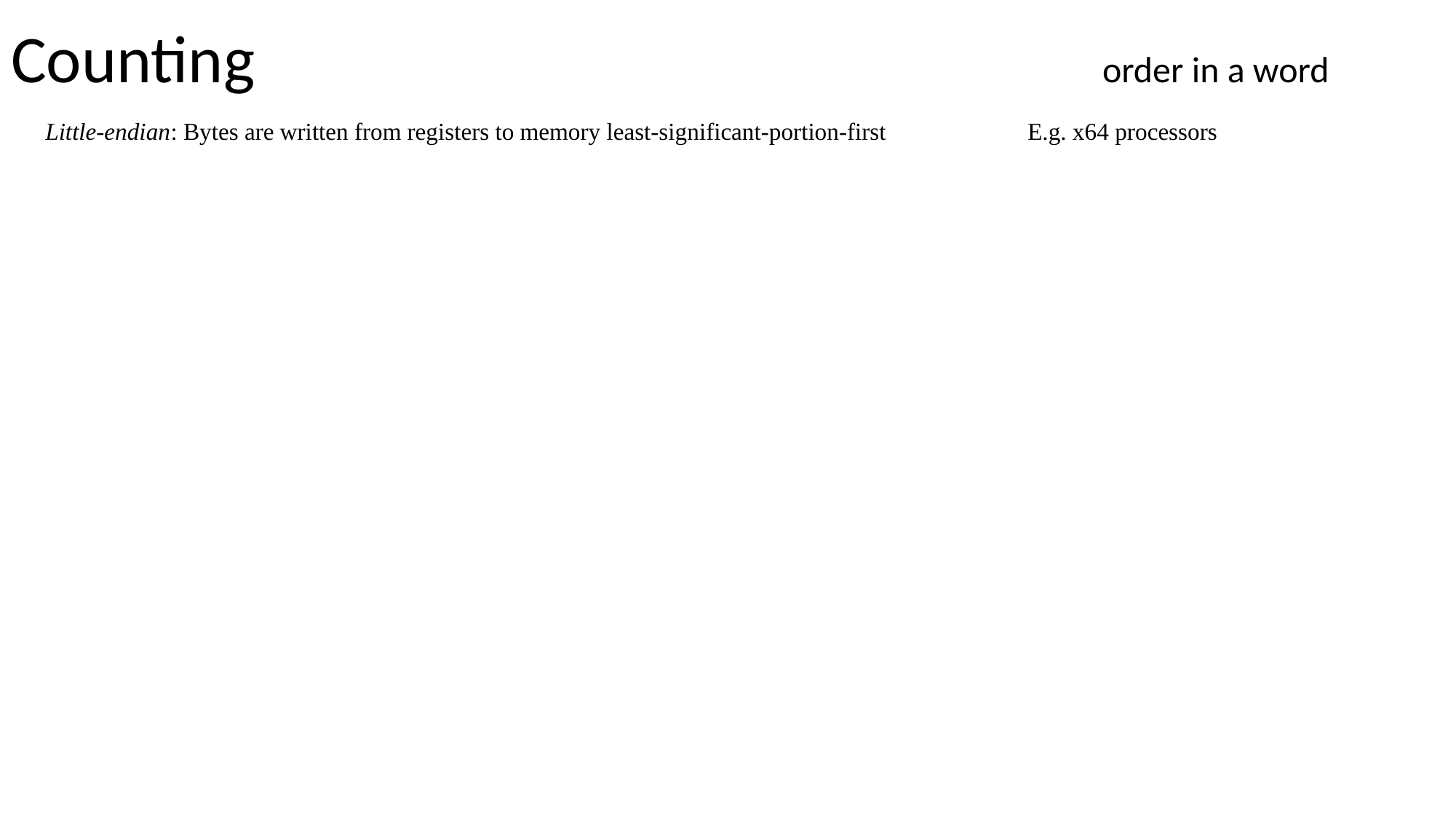

Counting  	                                    			order in a word
Little-endian: Bytes are written from registers to memory least-significant-portion-first		E.g. x64 processors